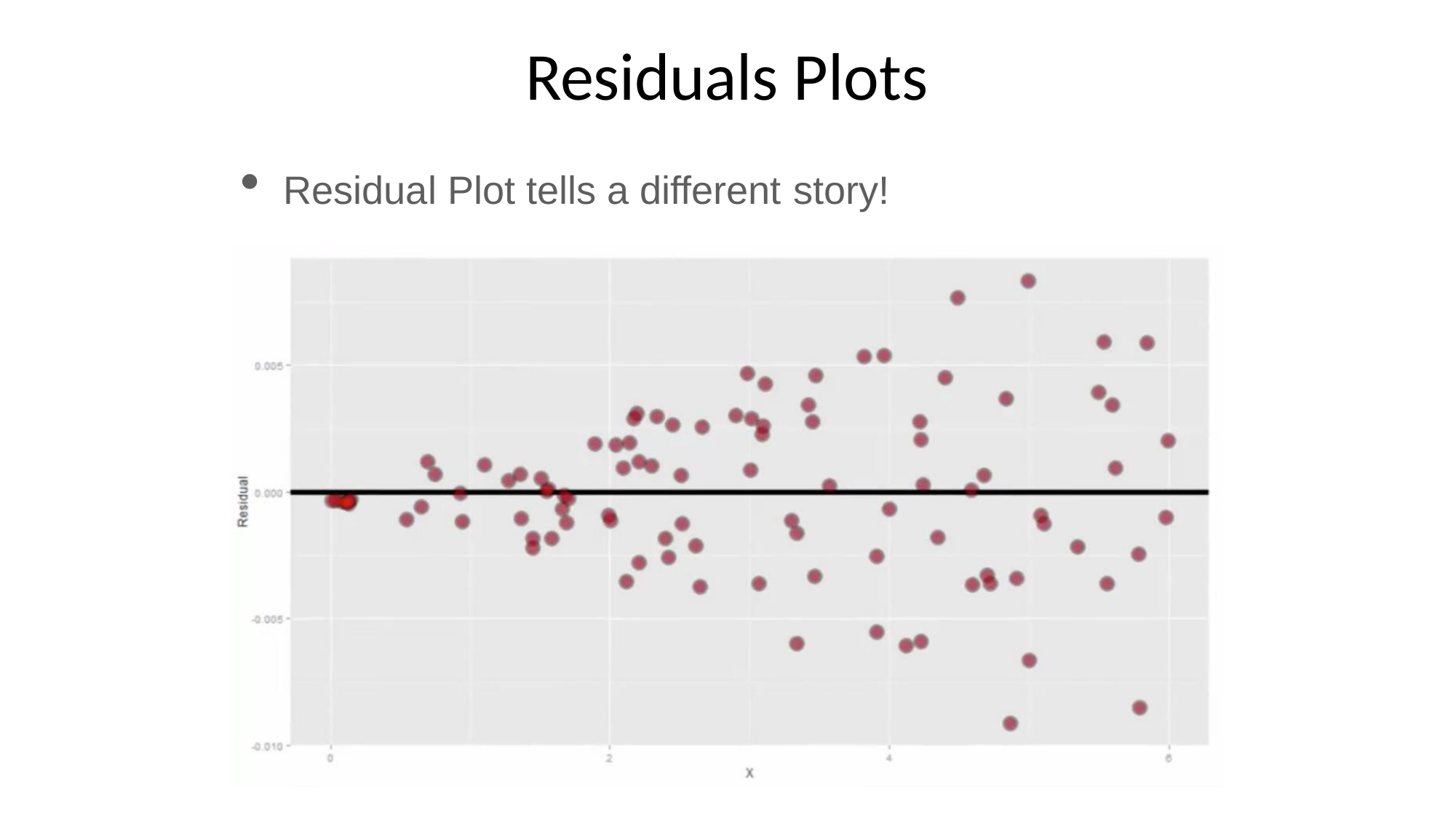

# Residuals Plots
Residual Plot tells a different story!

Sensitivity: Internal